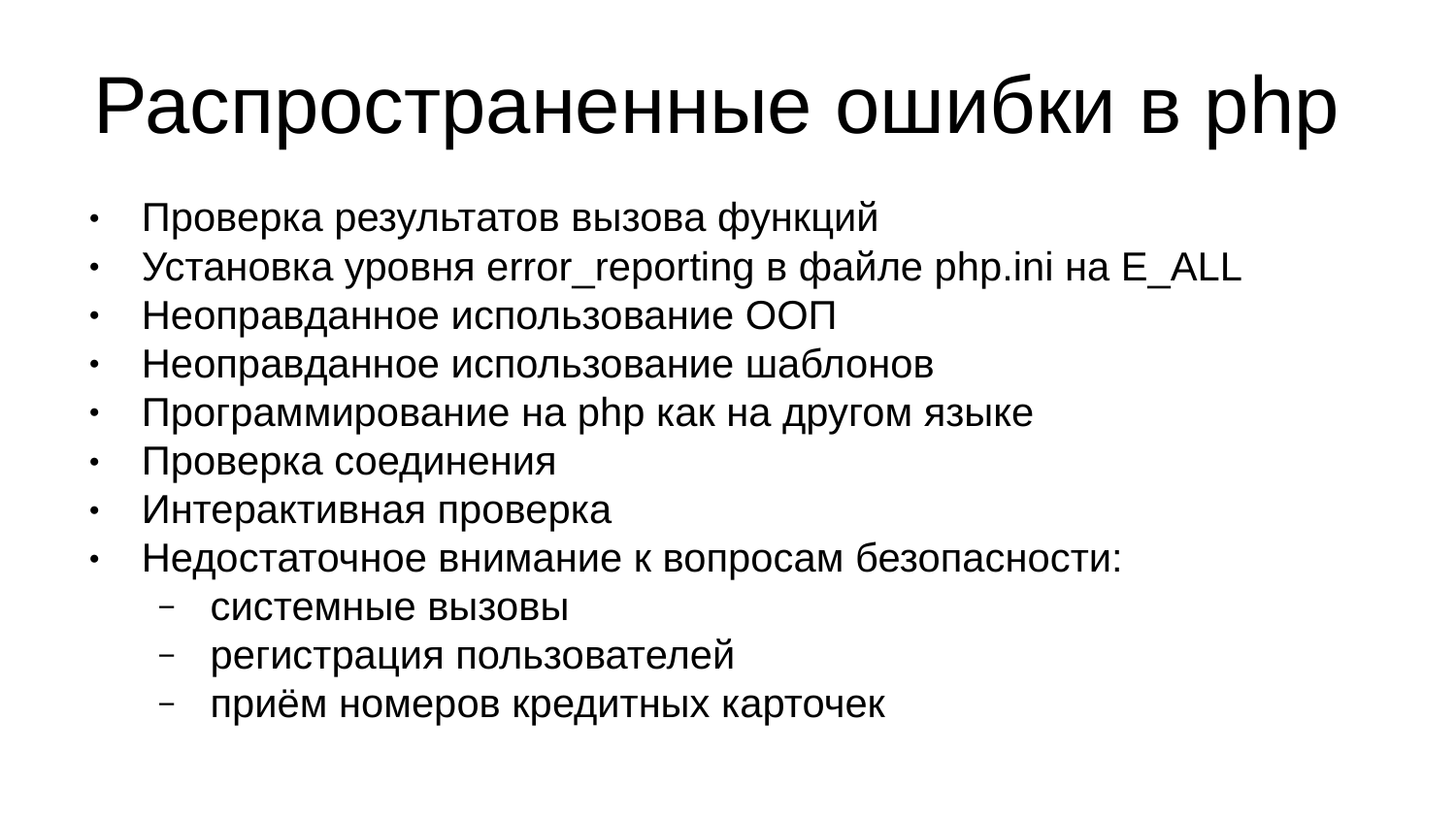

Распространенные ошибки в php
Проверка результатов вызова функций
Установка уровня error_reporting в файле php.ini на E_ALL
Неоправданное использование ООП
Неоправданное использование шаблонов
Программирование на php как на другом языке
Проверка соединения
Интерактивная проверка
Недостаточное внимание к вопросам безопасности:
системные вызовы
регистрация пользователей
приём номеров кредитных карточек